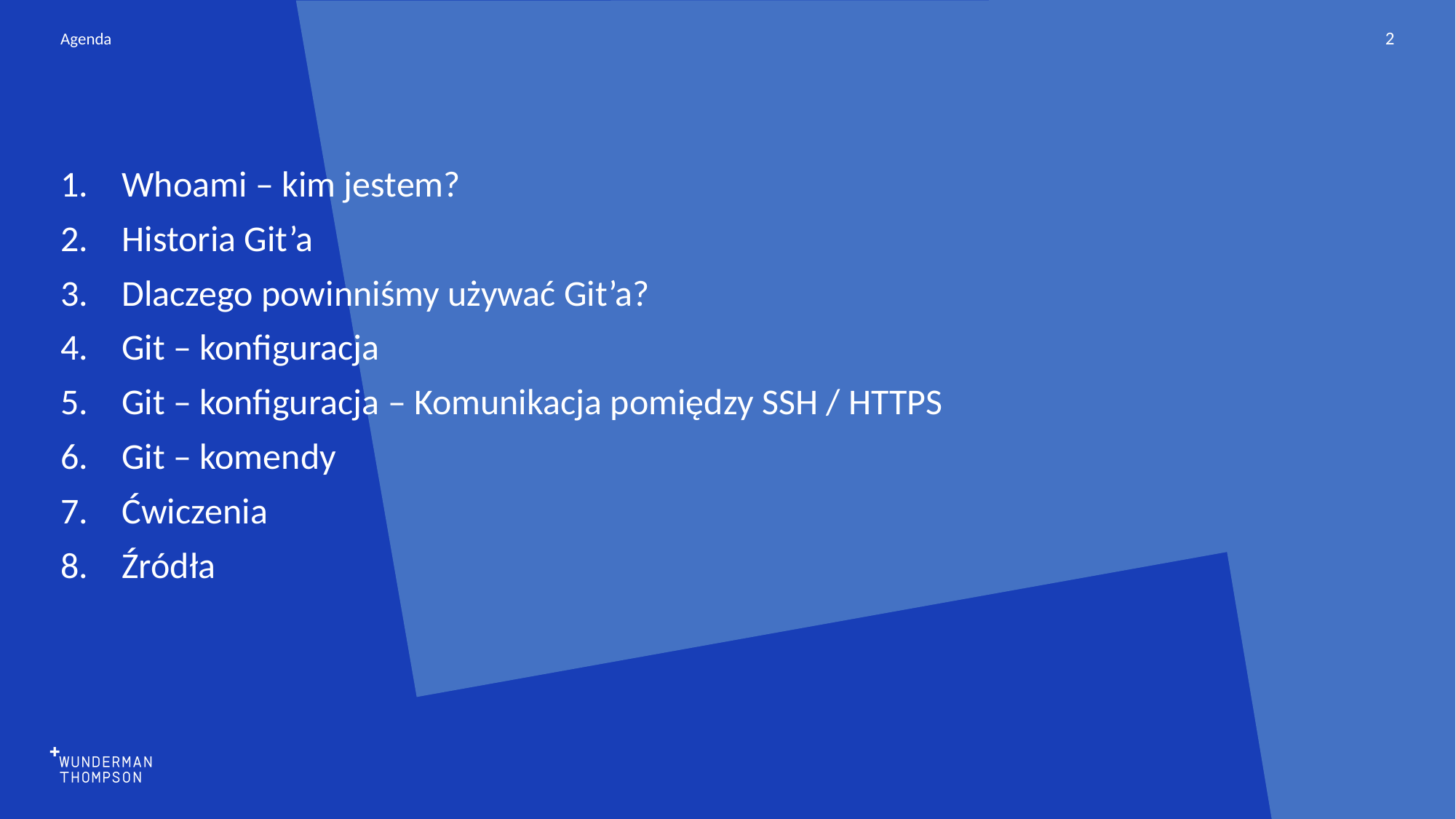

2
# Agenda
Whoami – kim jestem?
Historia Git’a
Dlaczego powinniśmy używać Git’a?
Git – konfiguracja
Git – konfiguracja – Komunikacja pomiędzy SSH / HTTPS
Git – komendy
Ćwiczenia
Źródła